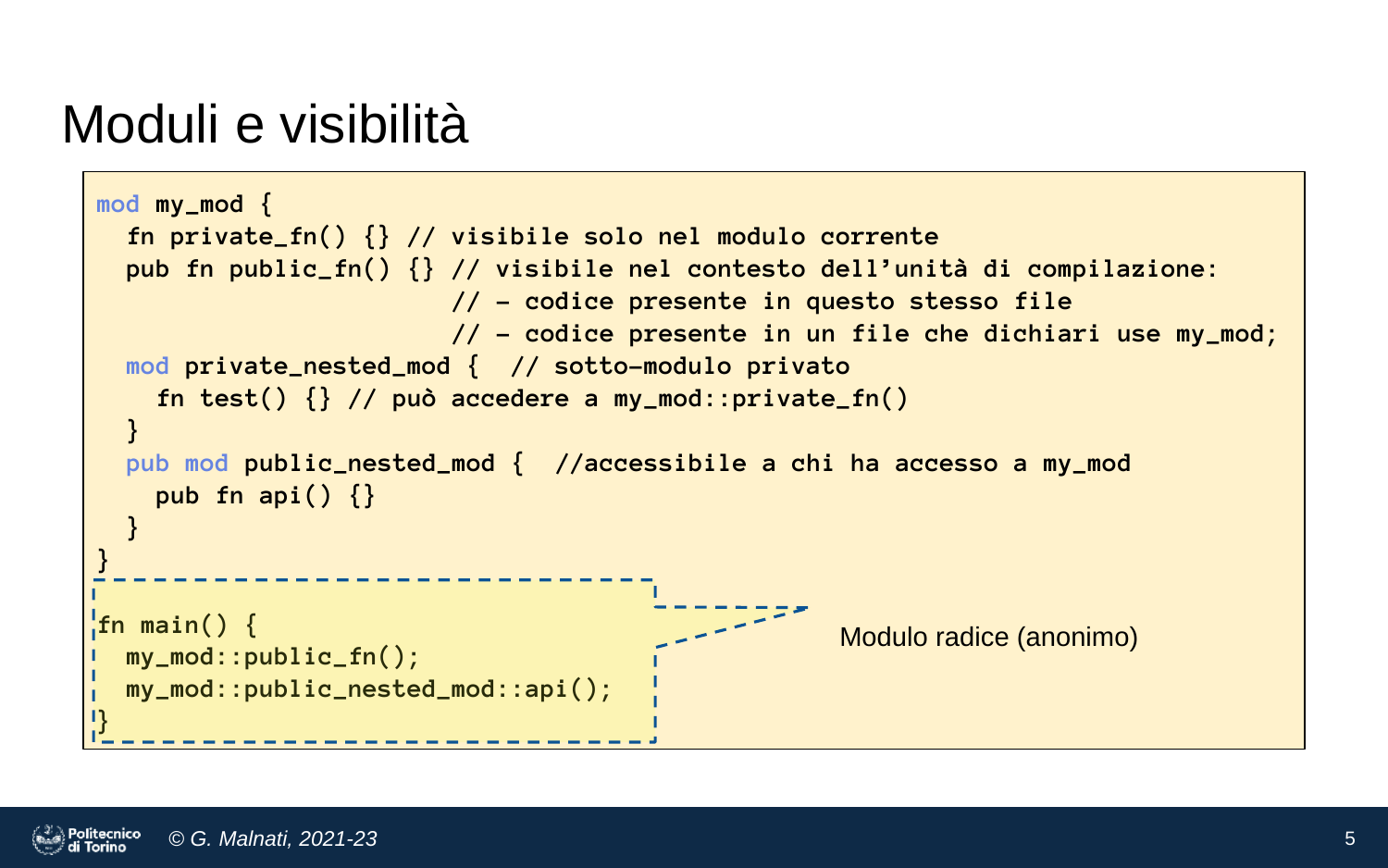

# Moduli e visibilità
mod my_mod {
  fn private_fn() {} // visibile solo nel modulo corrente
  pub fn public_fn() {} // visibile nel contesto dell’unità di compilazione:
                        // - codice presente in questo stesso file
                        // - codice presente in un file che dichiari use my_mod;
  mod private_nested_mod {  // sotto-modulo privato
    fn test() {} // può accedere a my_mod::private_fn()
  }
  pub mod public_nested_mod {  //accessibile a chi ha accesso a my_mod
    pub fn api() {}
  }
}

fn main() {
  my_mod::public_fn();
  my_mod::public_nested_mod::api();
}

Modulo radice (anonimo)
5